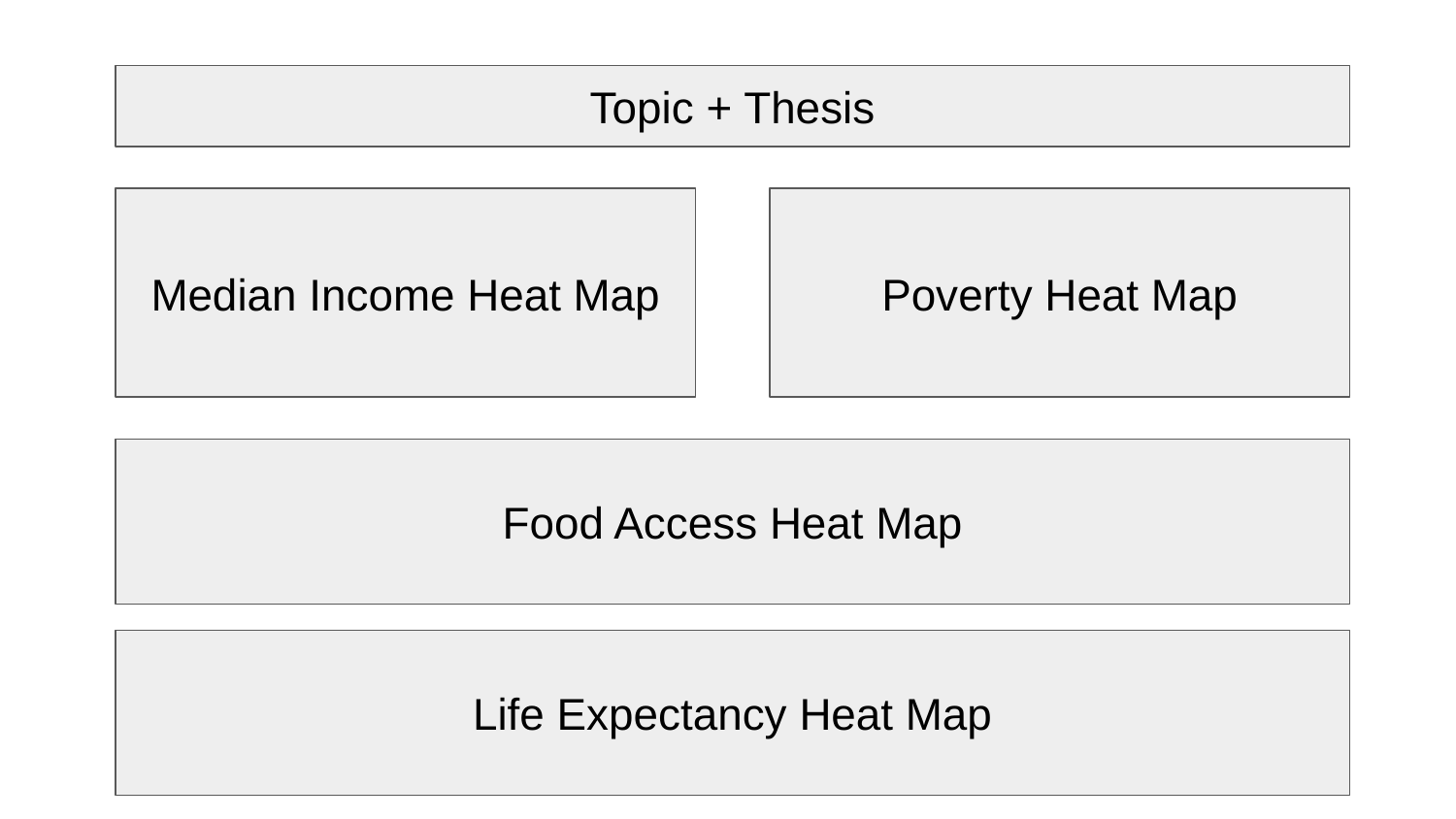

Topic + Thesis
Median Income Heat Map
Poverty Heat Map
Food Access Heat Map
Life Expectancy Heat Map